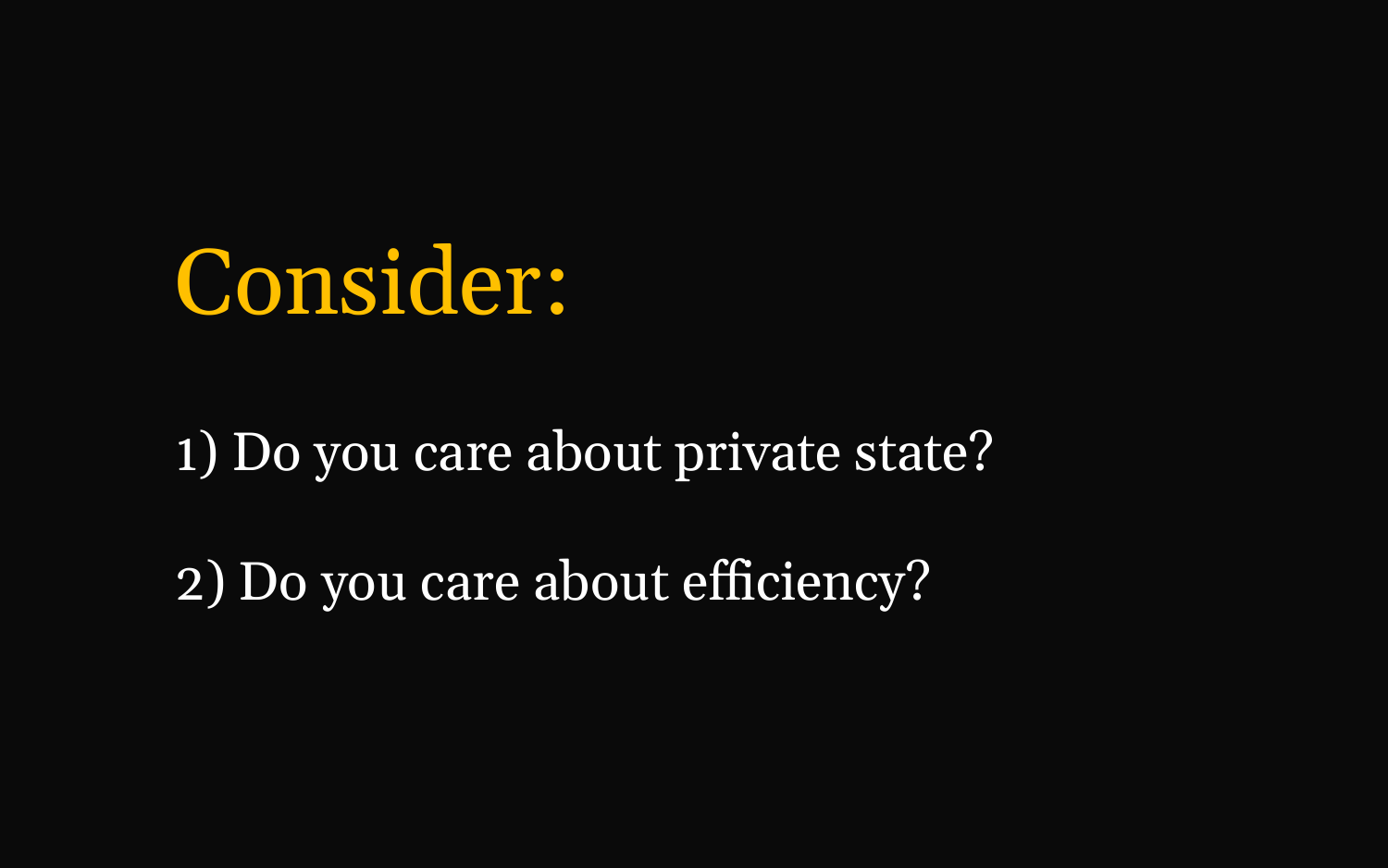

Consider:
1) Do you care about private state?
2) Do you care about efficiency?